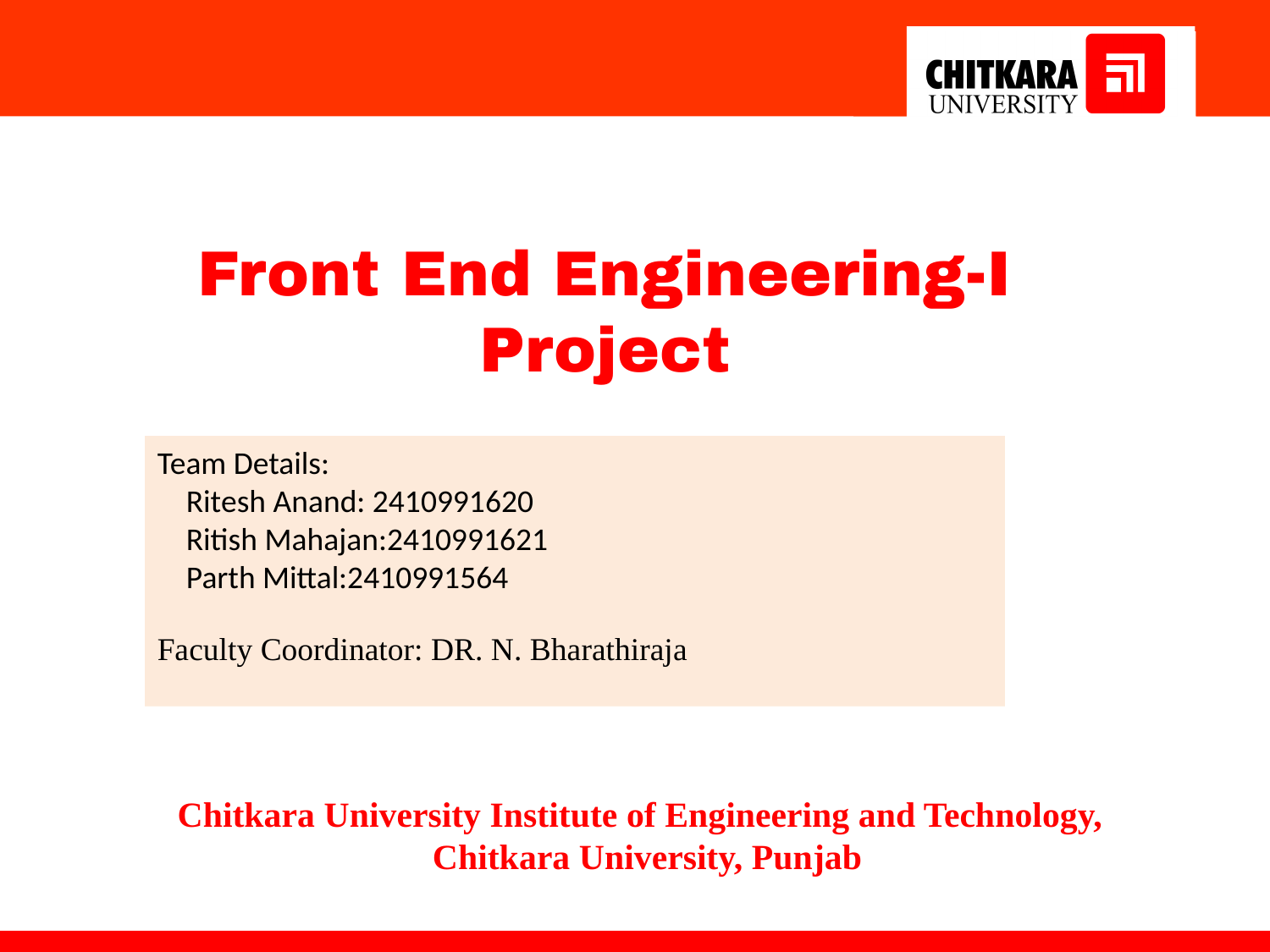

Front End Engineering-I Project
Team Details:
    Ritesh Anand: 2410991620
    Ritish Mahajan:2410991621
    Parth Mittal:2410991564

Faculty Coordinator: DR. N. Bharathiraja

:

Chitkara University Institute of Engineering and Technology,
Chitkara University, Punjab